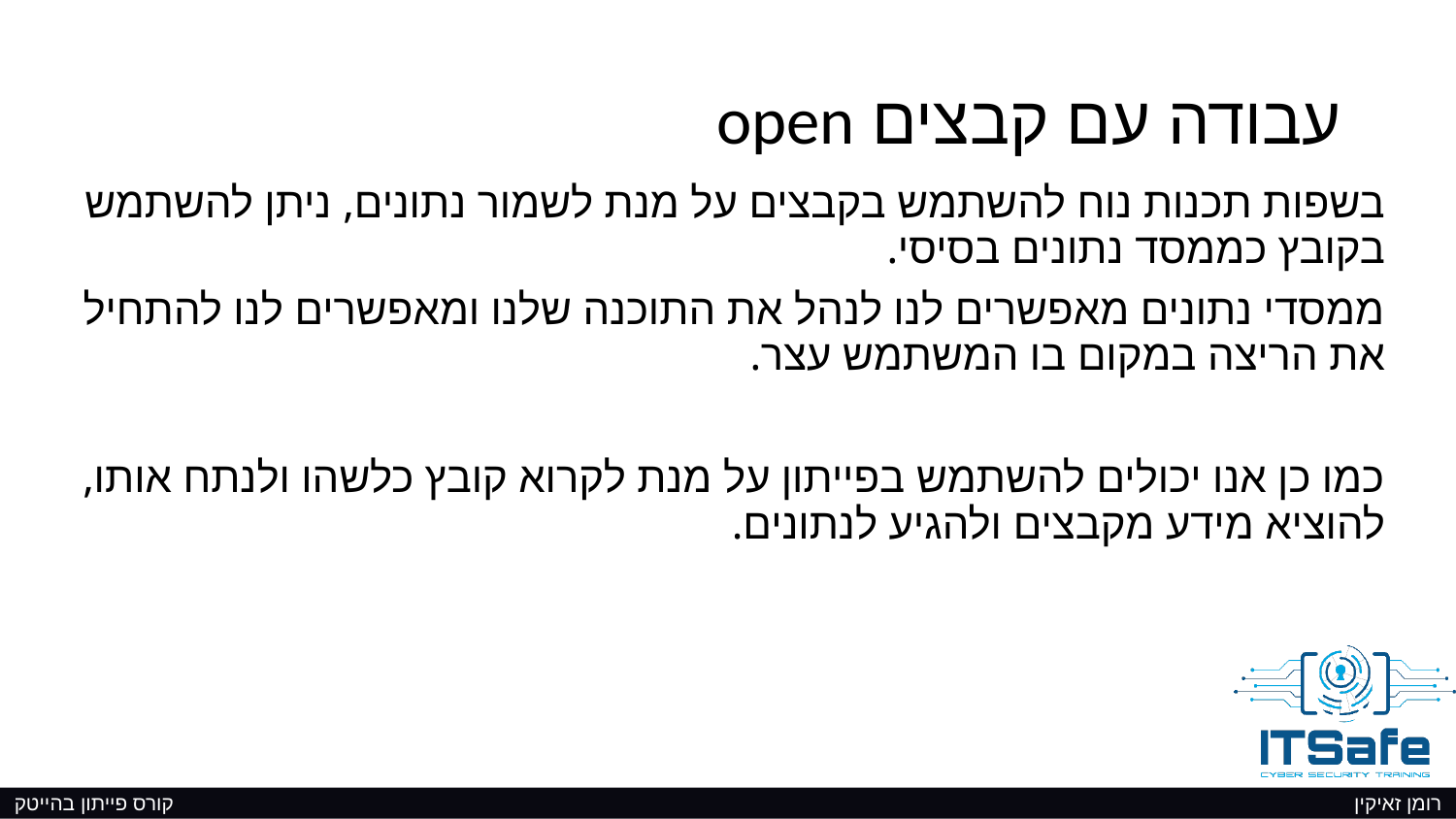

# עבודה עם קבצים open
בשפות תכנות נוח להשתמש בקבצים על מנת לשמור נתונים, ניתן להשתמש בקובץ כממסד נתונים בסיסי.
ממסדי נתונים מאפשרים לנו לנהל את התוכנה שלנו ומאפשרים לנו להתחיל את הריצה במקום בו המשתמש עצר.

כמו כן אנו יכולים להשתמש בפייתון על מנת לקרוא קובץ כלשהו ולנתח אותו, להוציא מידע מקבצים ולהגיע לנתונים.